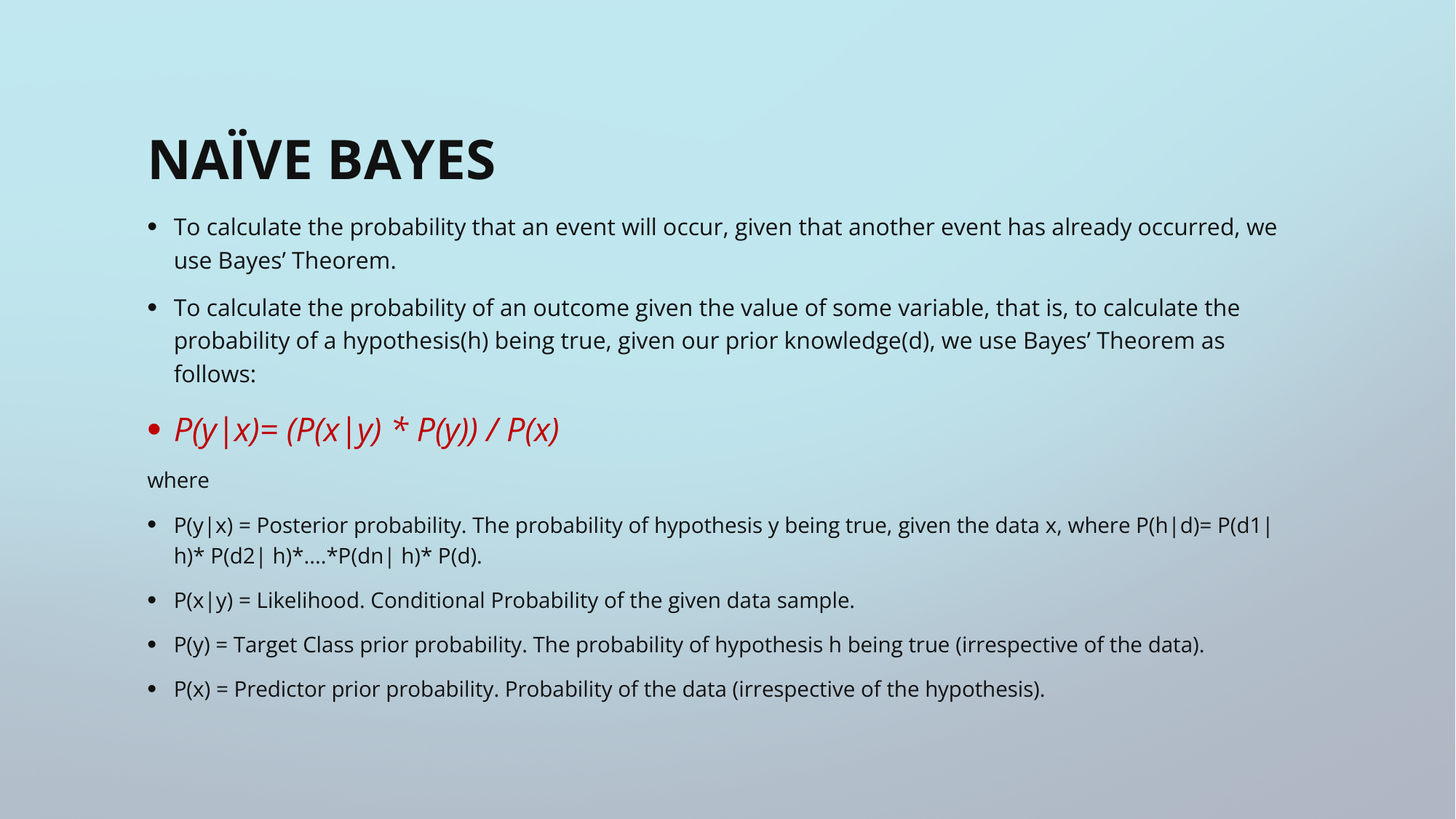

# Naïve Bayes
To calculate the probability that an event will occur, given that another event has already occurred, we use Bayes’ Theorem.
To calculate the probability of an outcome given the value of some variable, that is, to calculate the probability of a hypothesis(h) being true, given our prior knowledge(d), we use Bayes’ Theorem as follows:
P(y|x)= (P(x|y) * P(y)) / P(x)
where
P(y|x) = Posterior probability. The probability of hypothesis y being true, given the data x, where P(h|d)= P(d1| h)* P(d2| h)*....*P(dn| h)* P(d).
P(x|y) = Likelihood. Conditional Probability of the given data sample.
P(y) = Target Class prior probability. The probability of hypothesis h being true (irrespective of the data).
P(x) = Predictor prior probability. Probability of the data (irrespective of the hypothesis).